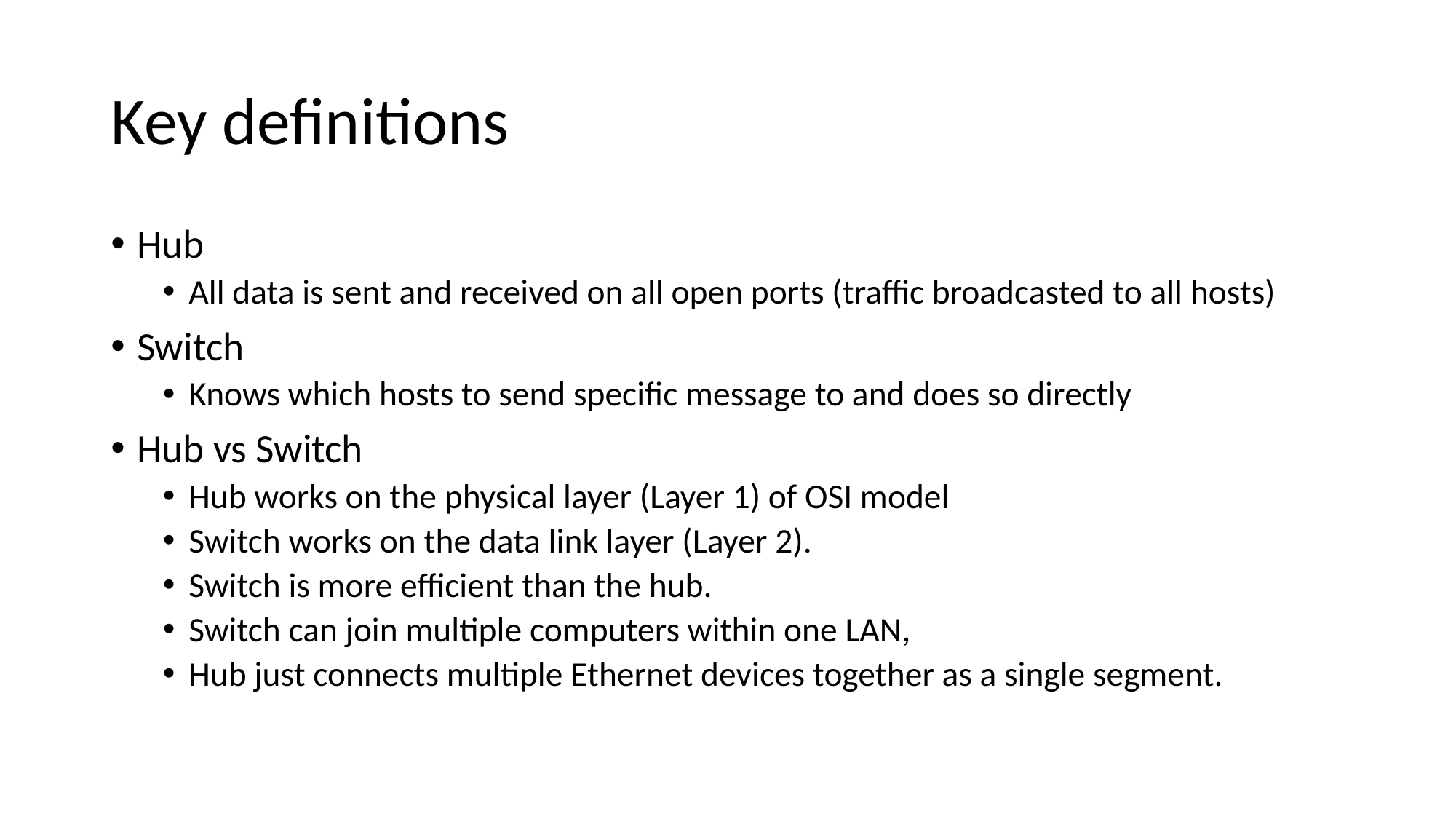

# Key definitions
Hub
All data is sent and received on all open ports (traffic broadcasted to all hosts)
Switch
Knows which hosts to send specific message to and does so directly
Hub vs Switch
Hub works on the physical layer (Layer 1) of OSI model
Switch works on the data link layer (Layer 2).
Switch is more efficient than the hub.
Switch can join multiple computers within one LAN,
Hub just connects multiple Ethernet devices together as a single segment.